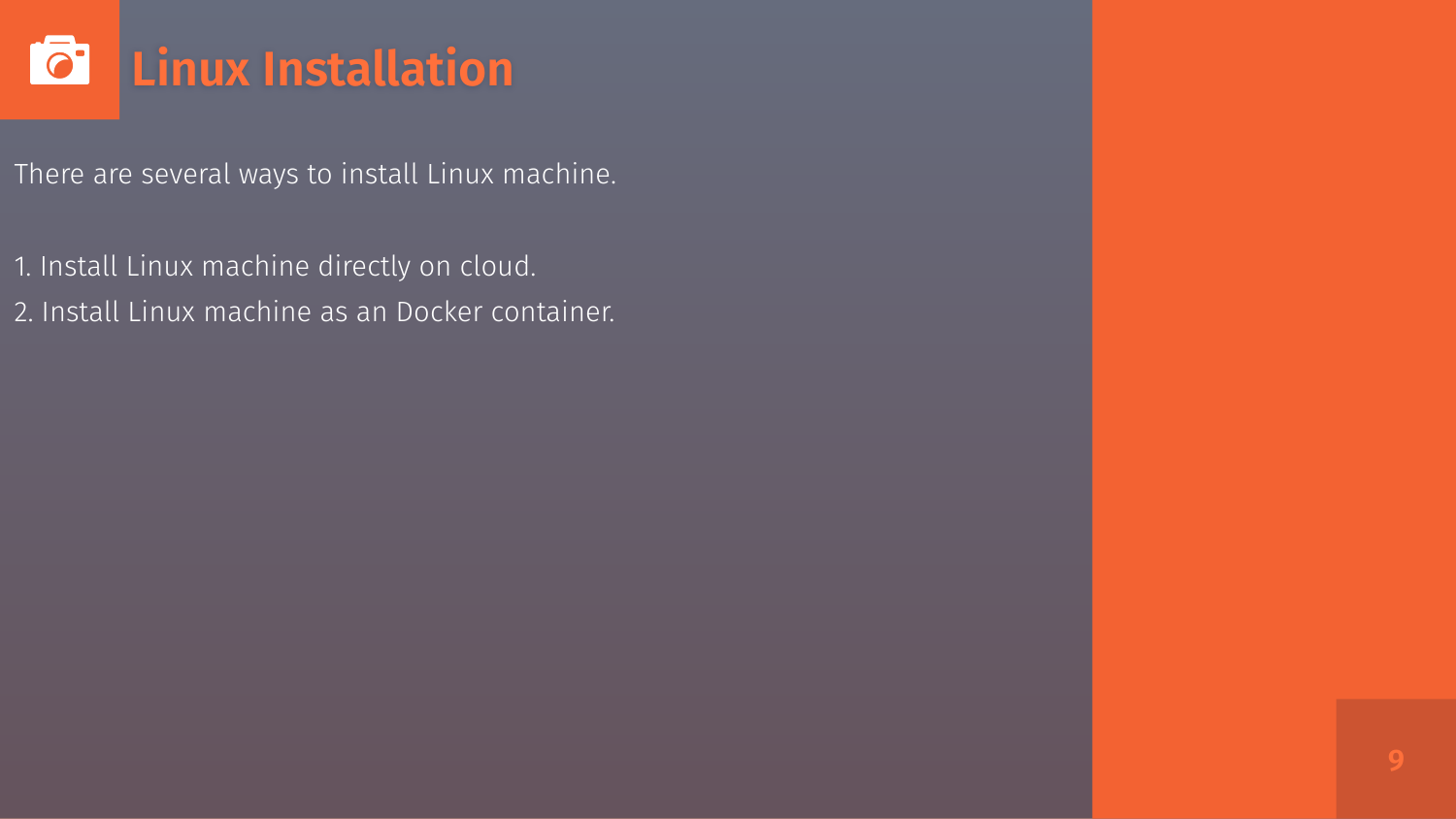

# Linux Installation

There are several ways to install Linux machine.

1. Install Linux machine directly on cloud.
2. Install Linux machine as an Docker container.

9